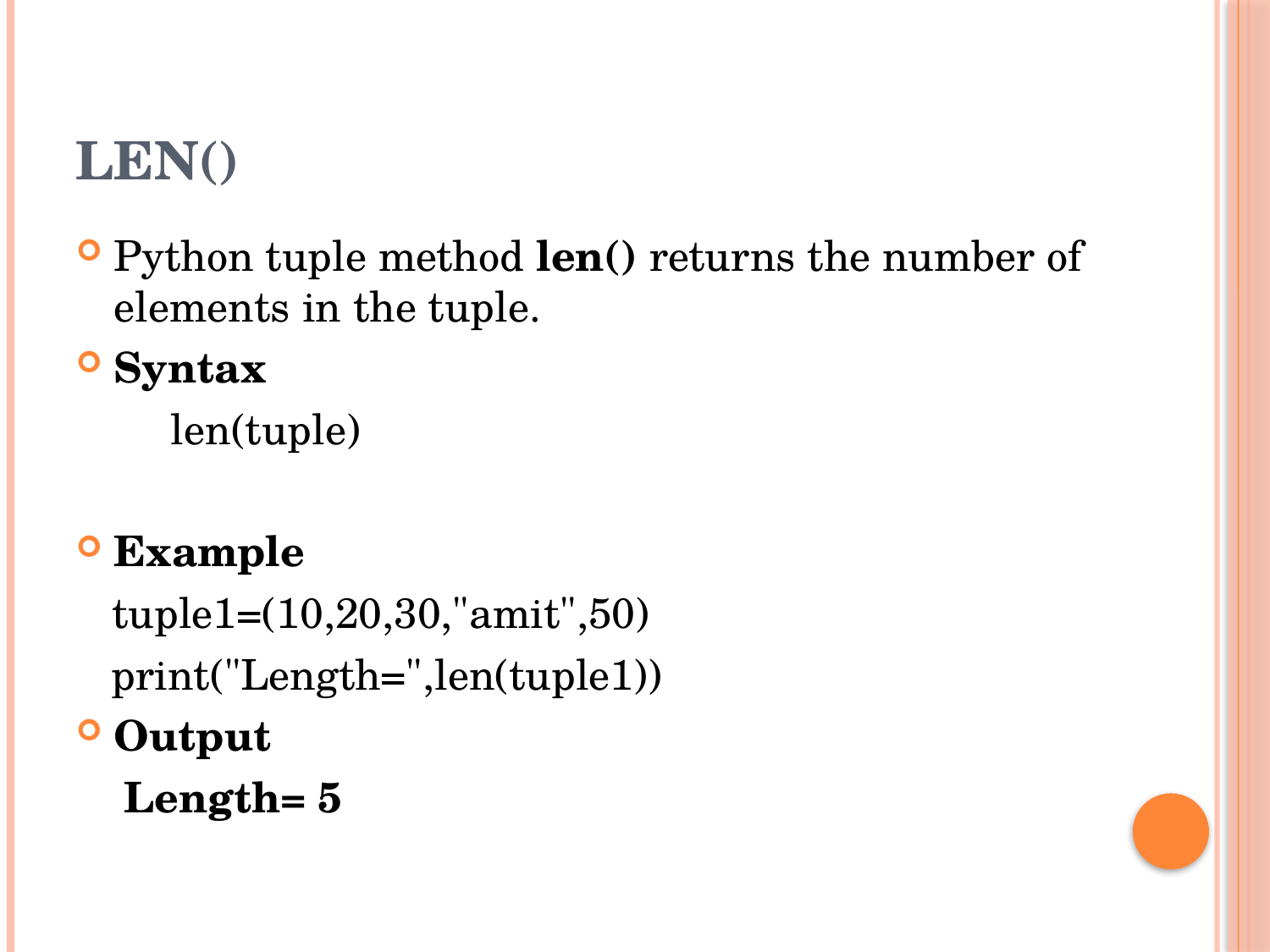

# len()
Python tuple method len() returns the number of elements in the tuple.
Syntax
        len(tuple)

Example
   tuple1=(10,20,30,"amit",50)
   print("Length=",len(tuple1))
Output
    Length= 5